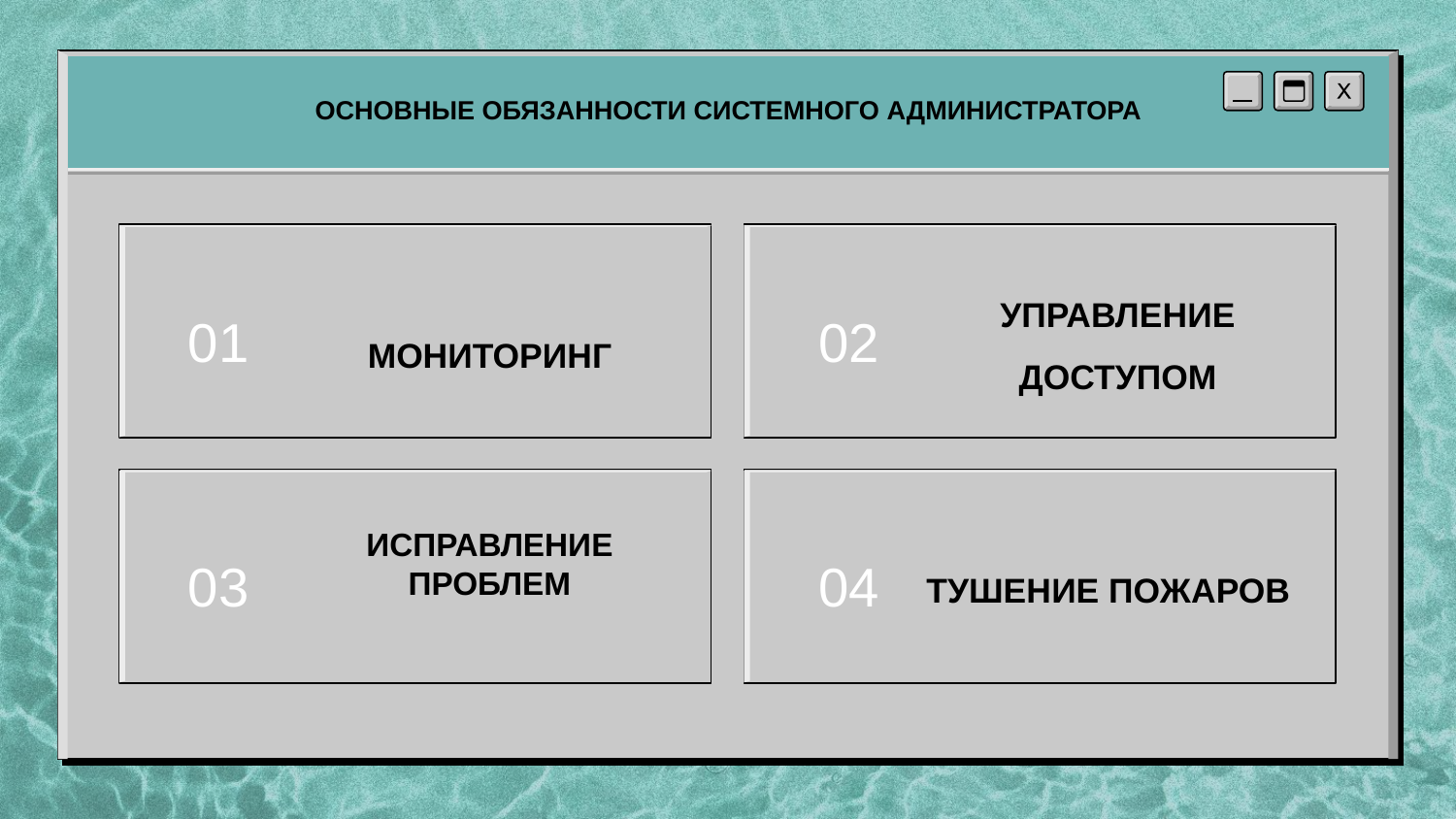

# ОСНОВНЫЕ ОБЯЗАННОСТИ СИСТЕМНОГО АДМИНИСТРАТОРА

УПРАВЛЕНИЕ ДОСТУПОМ
МОНИТОРИНГ

01
02

ТУШЕНИЕ ПОЖАРОВ
ИСПРАВЛЕНИЕ ПРОБЛЕМ

03
04